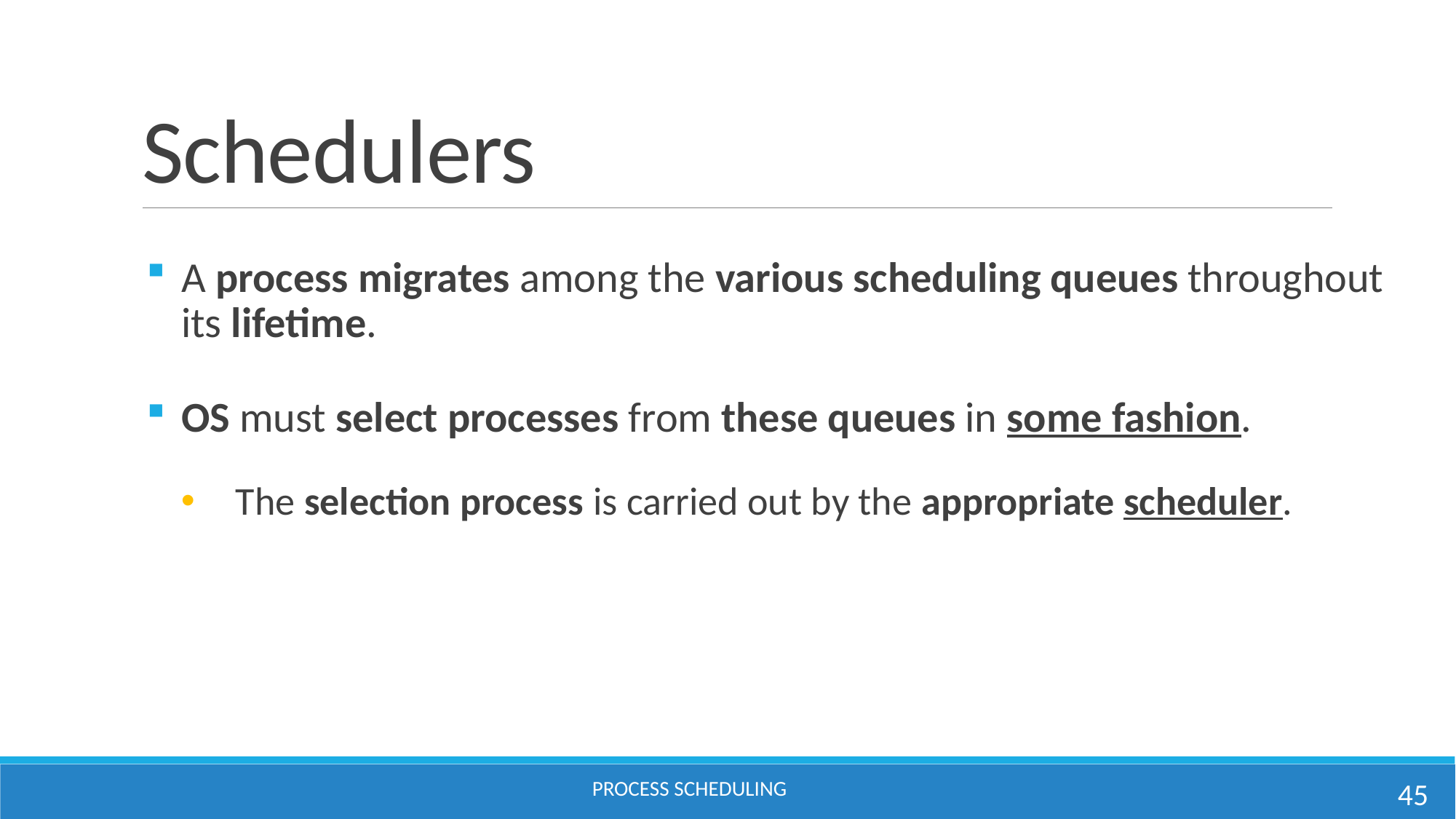

# Schedulers
A process migrates among the various scheduling queues throughout its lifetime.
OS must select processes from these queues in some fashion.
The selection process is carried out by the appropriate scheduler.
45
PROCESS SCHEDULING